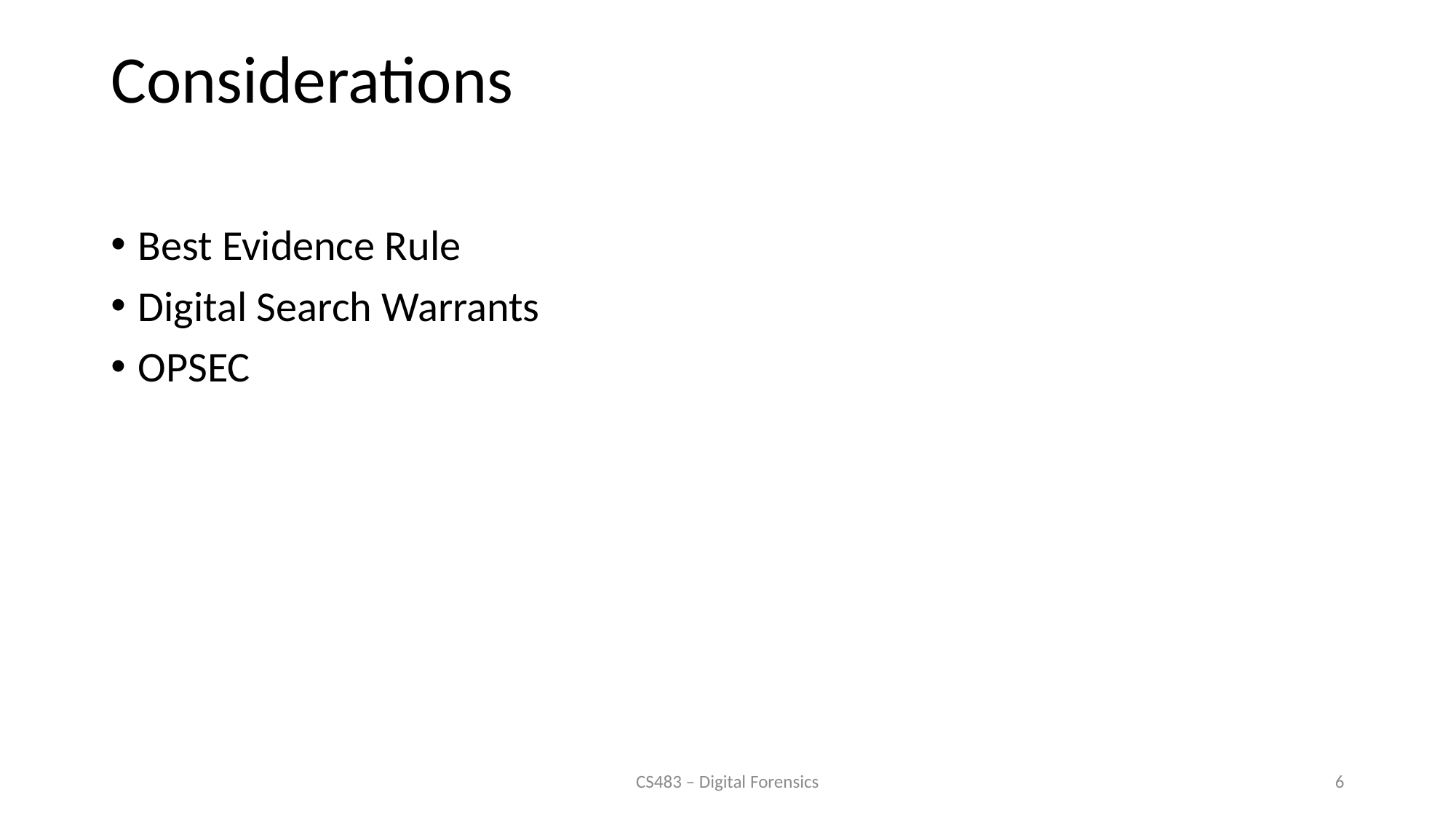

# Considerations
Best Evidence Rule
Digital Search Warrants
OPSEC
CS483 – Digital Forensics
6